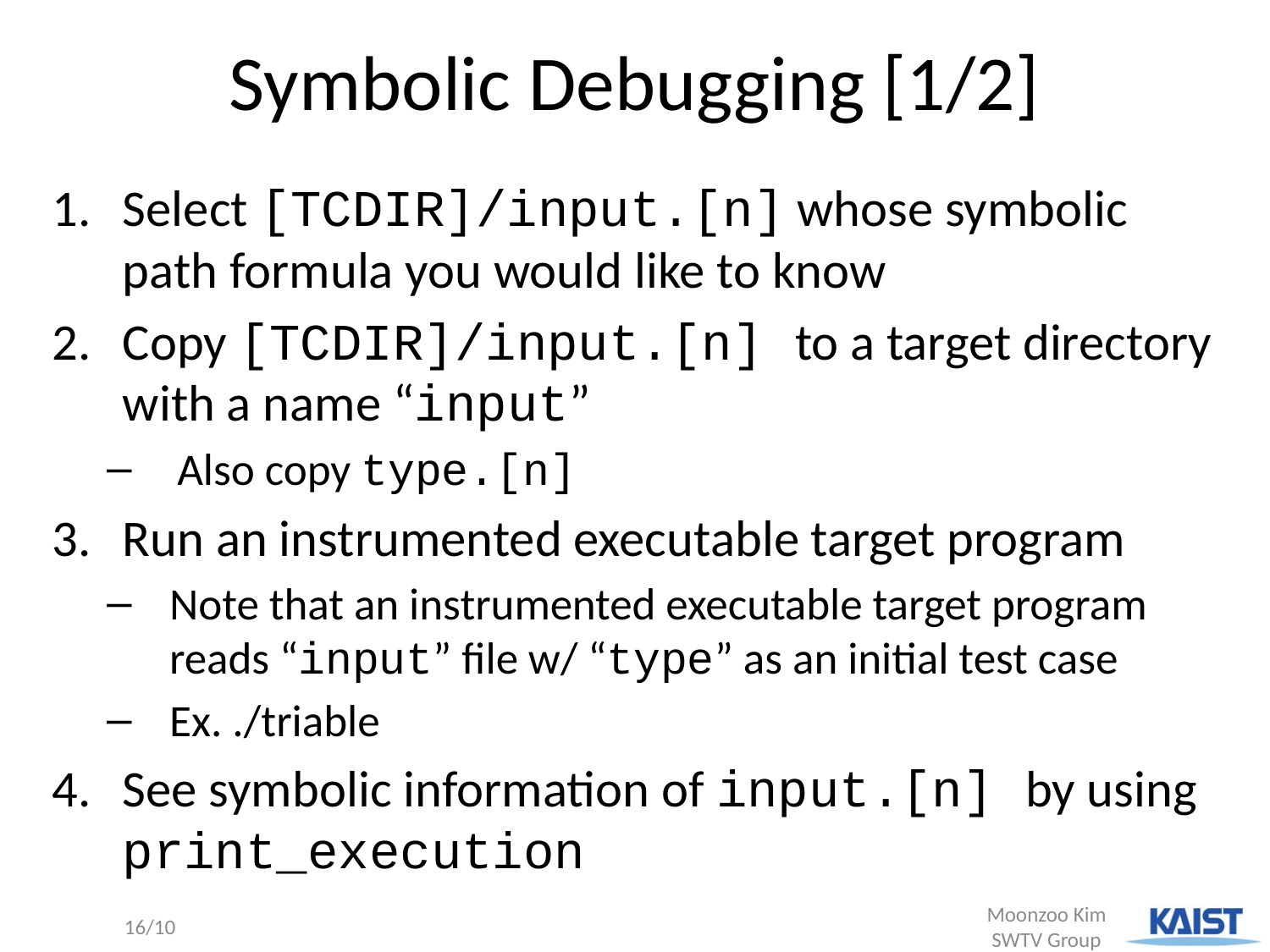

# Symbolic Debugging [1/2]
Select [TCDIR]/input.[n] whose symbolic path formula you would like to know
Copy [TCDIR]/input.[n] to a target directory with a name “input”
Also copy type.[n]
Run an instrumented executable target program
Note that an instrumented executable target program reads “input” file w/ “type” as an initial test case
Ex. ./triable
See symbolic information of input.[n] by using print_execution
16/10
Moonzoo Kim SWTV Group